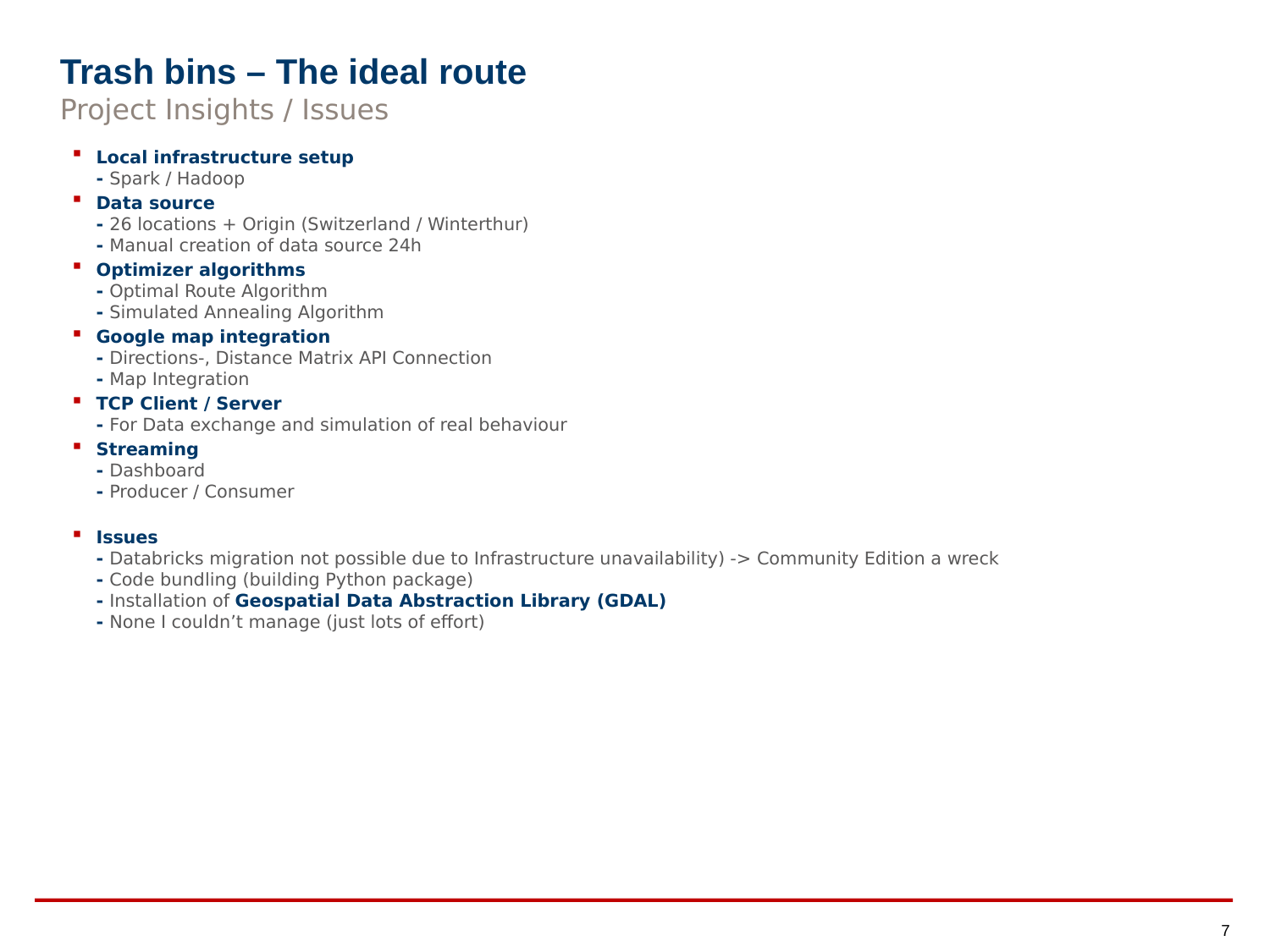

Trash bins – The ideal route
Project Insights / Issues
Local infrastructure setup
- Spark / Hadoop
Data source
- 26 locations + Origin (Switzerland / Winterthur)
- Manual creation of data source 24h
Optimizer algorithms
- Optimal Route Algorithm
- Simulated Annealing Algorithm
Google map integration
- Directions-, Distance Matrix API Connection
- Map Integration
TCP Client / Server
- For Data exchange and simulation of real behaviour
Streaming
- Dashboard
- Producer / Consumer
Issues
- Databricks migration not possible due to Infrastructure unavailability) -> Community Edition a wreck
- Code bundling (building Python package)
- Installation of Geospatial Data Abstraction Library (GDAL)
- None I couldn’t manage (just lots of effort)